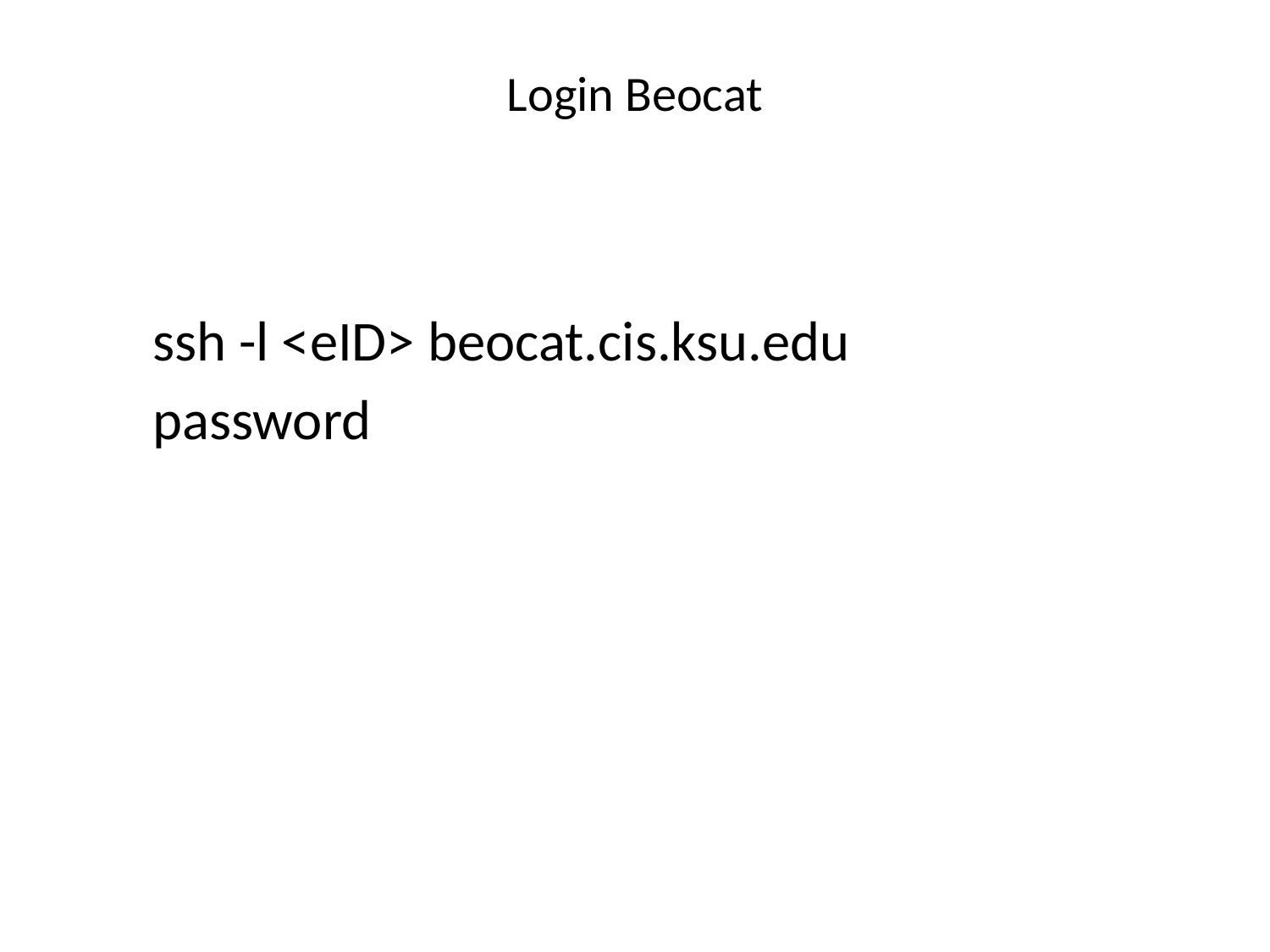

# Login Beocat
ssh -l <eID> beocat.cis.ksu.edu
password